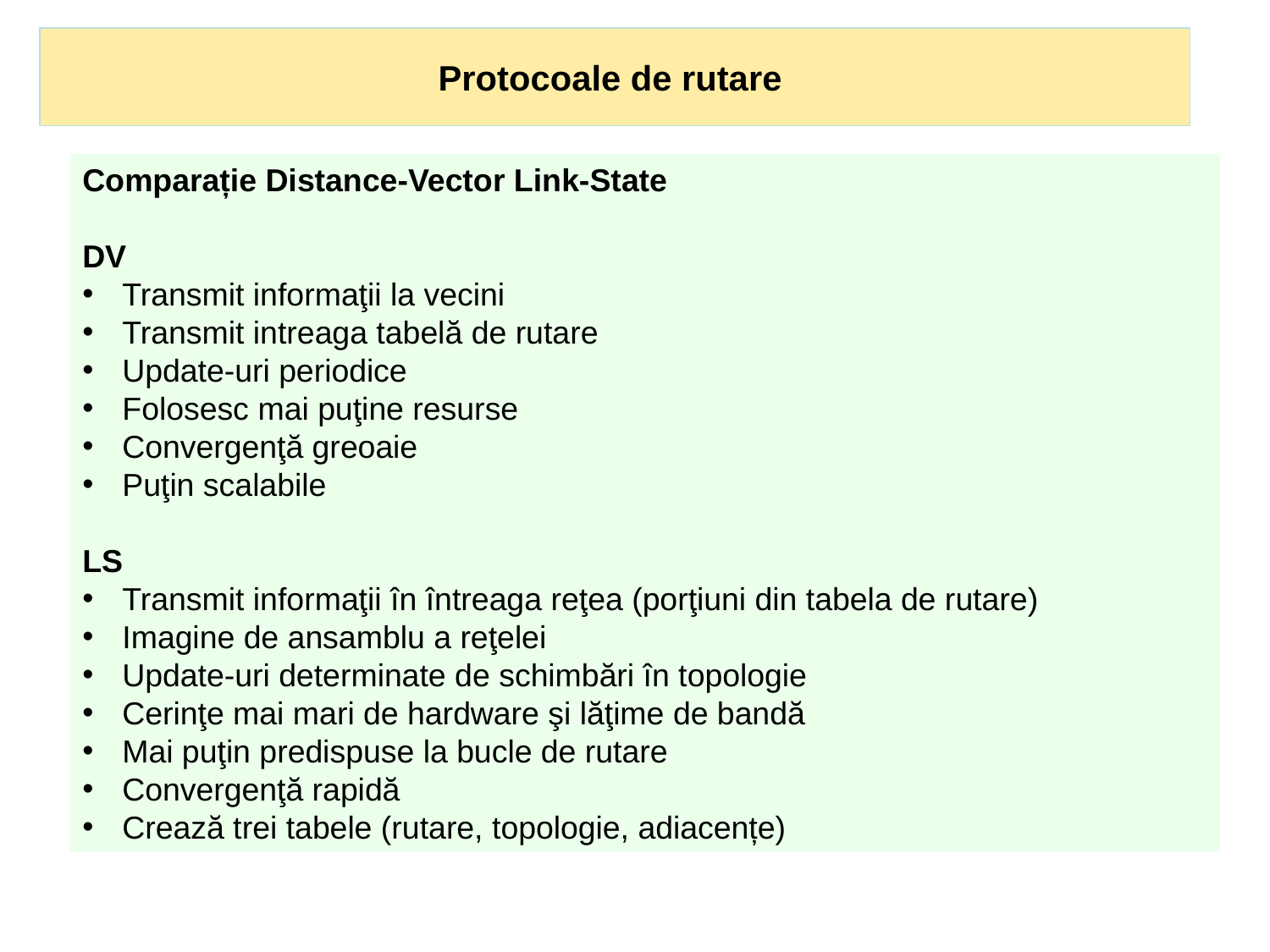

Protocoale de rutare
Comparație Distance-Vector Link-State

DV
Transmit informaţii la vecini
Transmit intreaga tabelă de rutare
Update-uri periodice
Folosesc mai puţine resurse
Convergenţă greoaie
Puţin scalabile

LS
Transmit informaţii în întreaga reţea (porţiuni din tabela de rutare)
Imagine de ansamblu a reţelei
Update-uri determinate de schimbări în topologie
Cerinţe mai mari de hardware şi lăţime de bandă
Mai puţin predispuse la bucle de rutare
Convergenţă rapidă
Crează trei tabele (rutare, topologie, adiacențe)